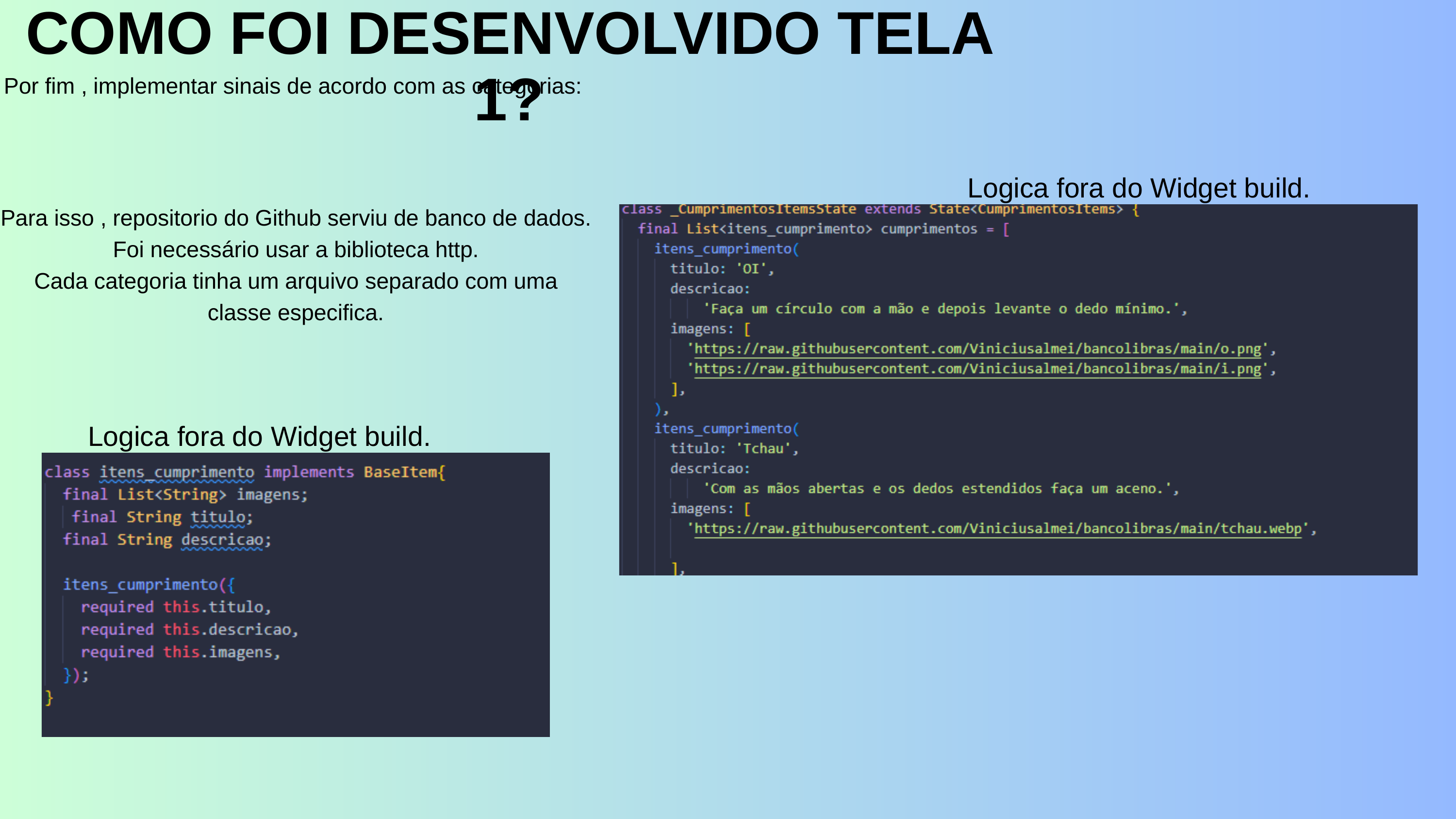

COMO FOI DESENVOLVIDO TELA 1?
Por fim , implementar sinais de acordo com as categorias:

Logica fora do Widget build.
Para isso , repositorio do Github serviu de banco de dados.
Foi necessário usar a biblioteca http.
Cada categoria tinha um arquivo separado com uma classe especifica.

Logica fora do Widget build.